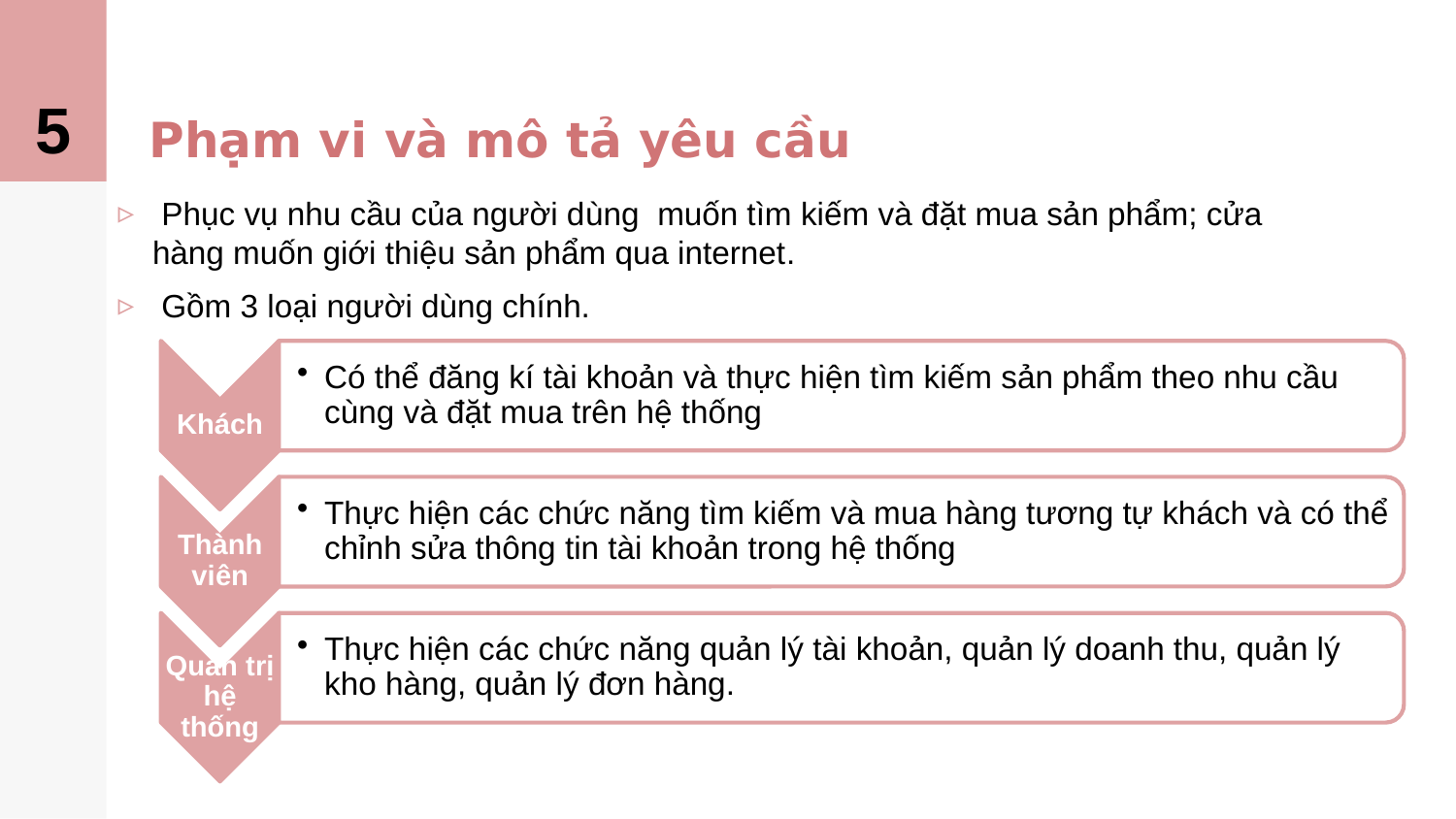

5
# Phạm vi và mô tả yêu cầu
 Phục vụ nhu cầu của người dùng  muốn tìm kiếm và đặt mua sản phẩm; cửa hàng muốn giới thiệu sản phẩm qua internet.

 Gồm 3 loại người dùng chính.

Khách
Có thể đăng kí tài khoản và thực hiện tìm kiếm sản phẩm theo nhu cầu cùng và đặt mua trên hệ thống
Thành viên
Thực hiện các chức năng tìm kiếm và mua hàng tương tự khách và có thể chỉnh sửa thông tin tài khoản trong hệ thống
Quản trị hệ thống
Thực hiện các chức năng quản lý tài khoản, quản lý doanh thu, quản lý kho hàng, quản lý đơn hàng.